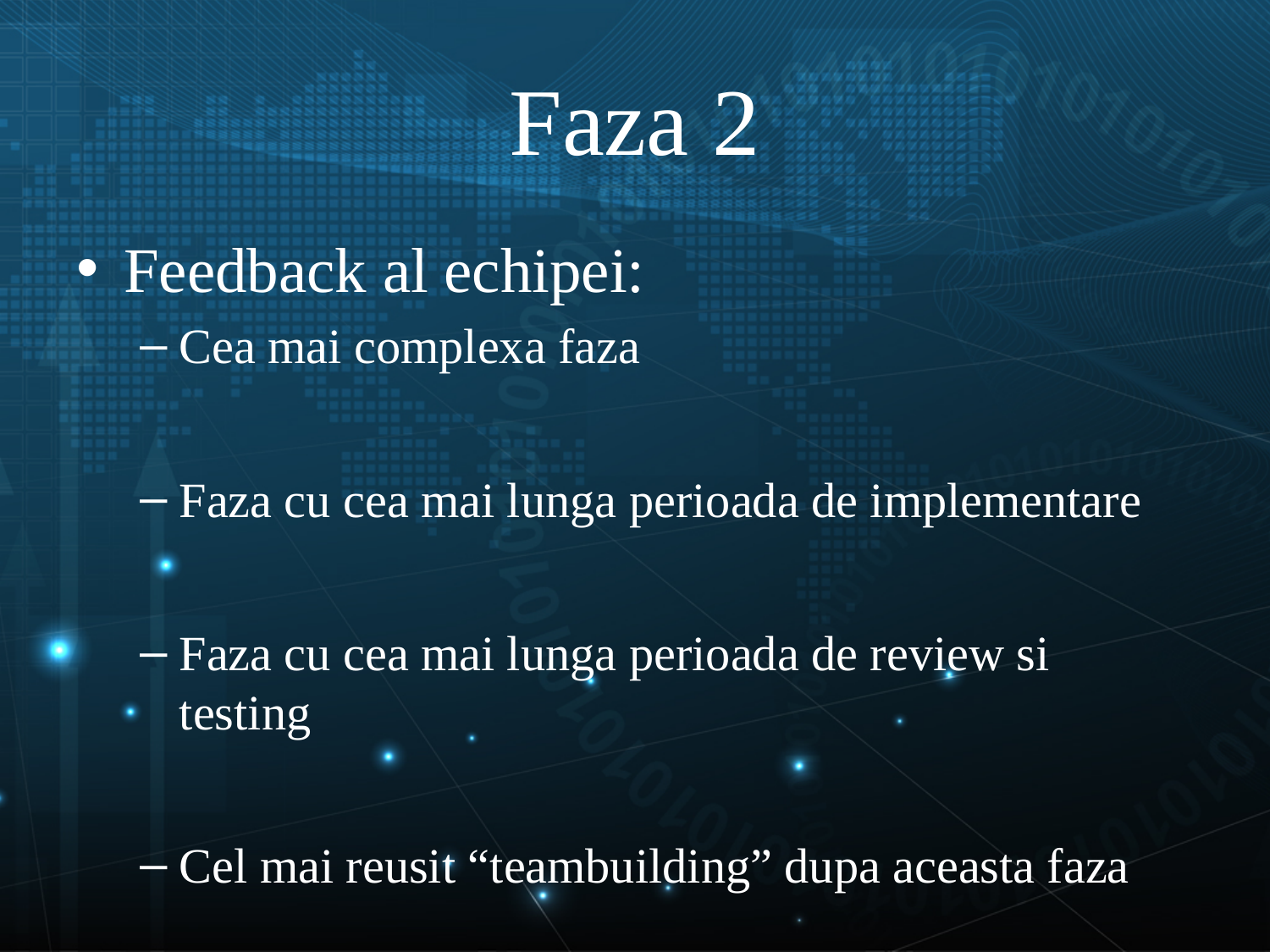

# Faza 2
Feedback al echipei:
Cea mai complexa faza

Faza cu cea mai lunga perioada de implementare

Faza cu cea mai lunga perioada de review si testing

Cel mai reusit “teambuilding” dupa aceasta faza